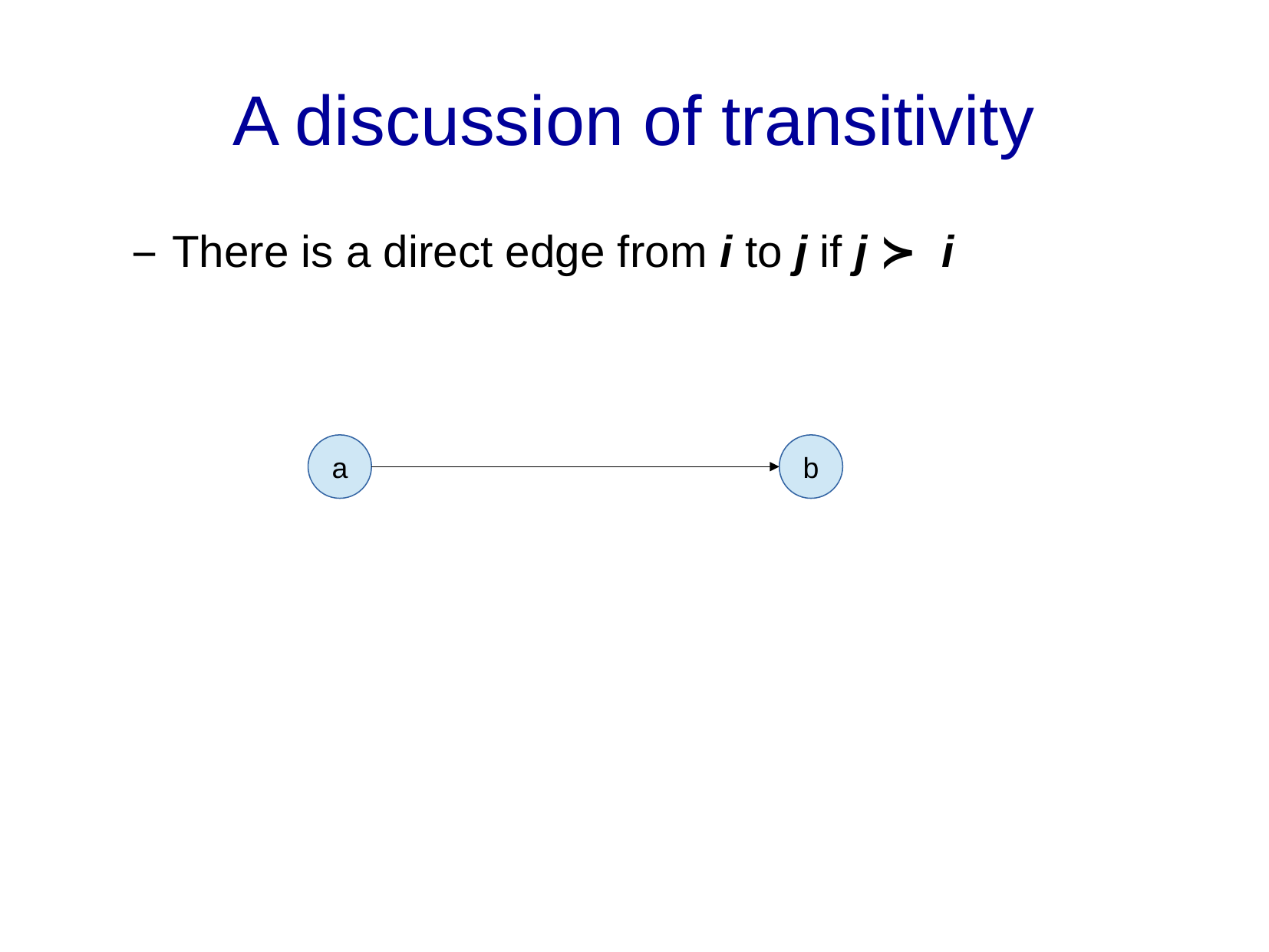

A discussion of transitivity
There is a direct edge from i to j if j ≻  i

a
b